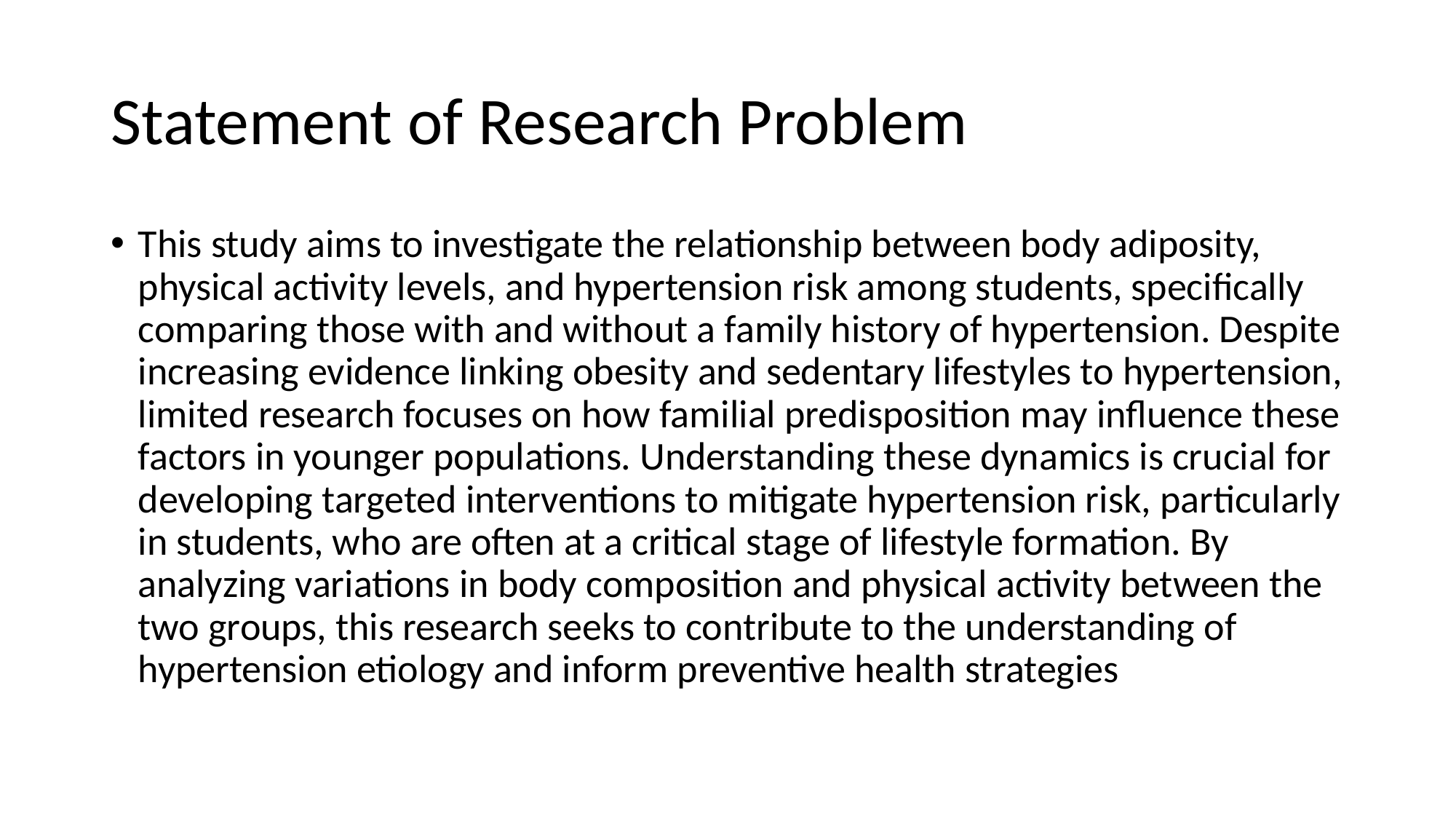

# Statement of Research Problem
This study aims to investigate the relationship between body adiposity, physical activity levels, and hypertension risk among students, specifically comparing those with and without a family history of hypertension. Despite increasing evidence linking obesity and sedentary lifestyles to hypertension, limited research focuses on how familial predisposition may influence these factors in younger populations. Understanding these dynamics is crucial for developing targeted interventions to mitigate hypertension risk, particularly in students, who are often at a critical stage of lifestyle formation. By analyzing variations in body composition and physical activity between the two groups, this research seeks to contribute to the understanding of hypertension etiology and inform preventive health strategies